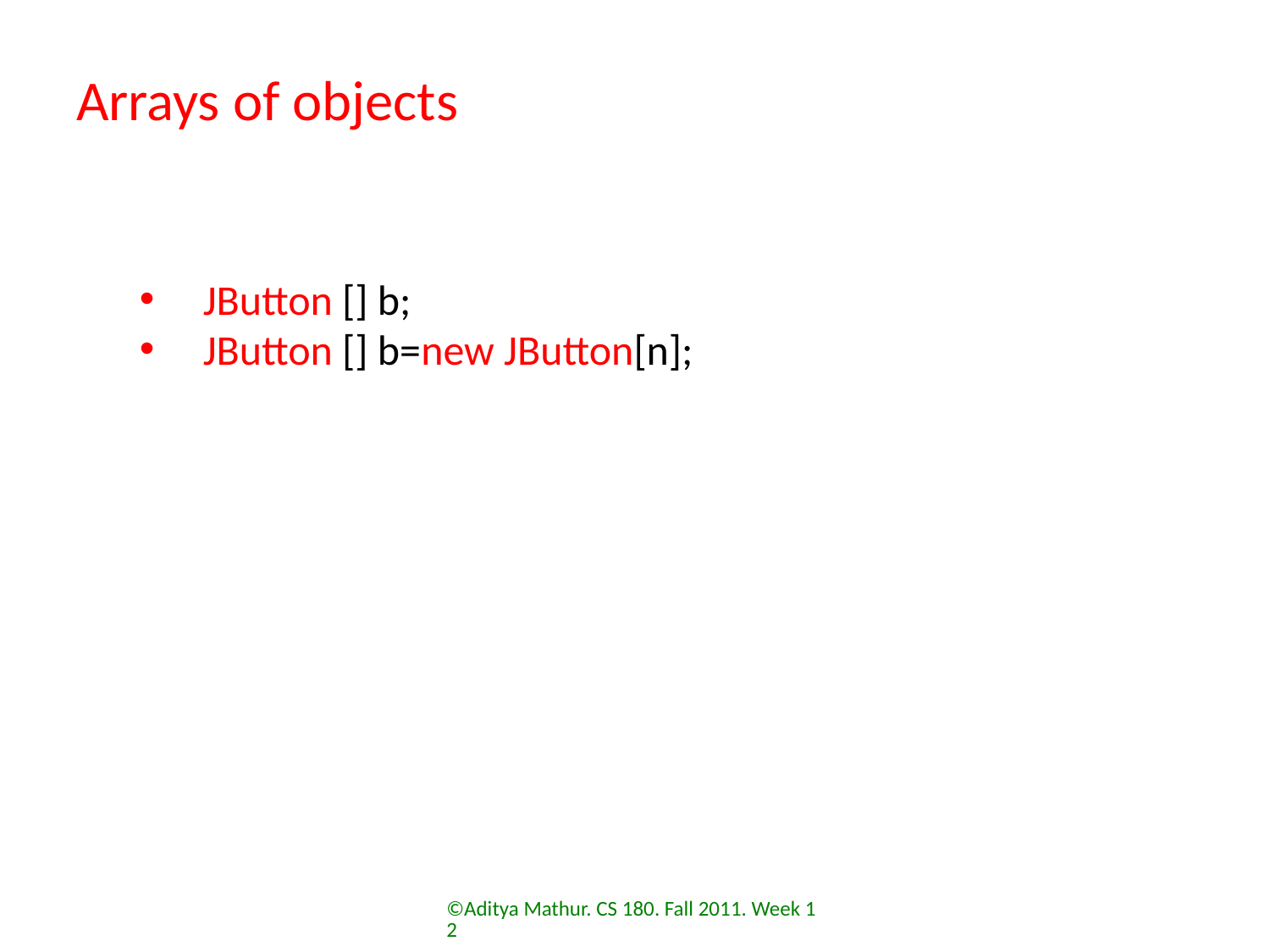

# Arrays of objects

JButton [] b;
JButton [] b=new JButton[n];

©Aditya Mathur. CS 180. Fall 2011. Week 12